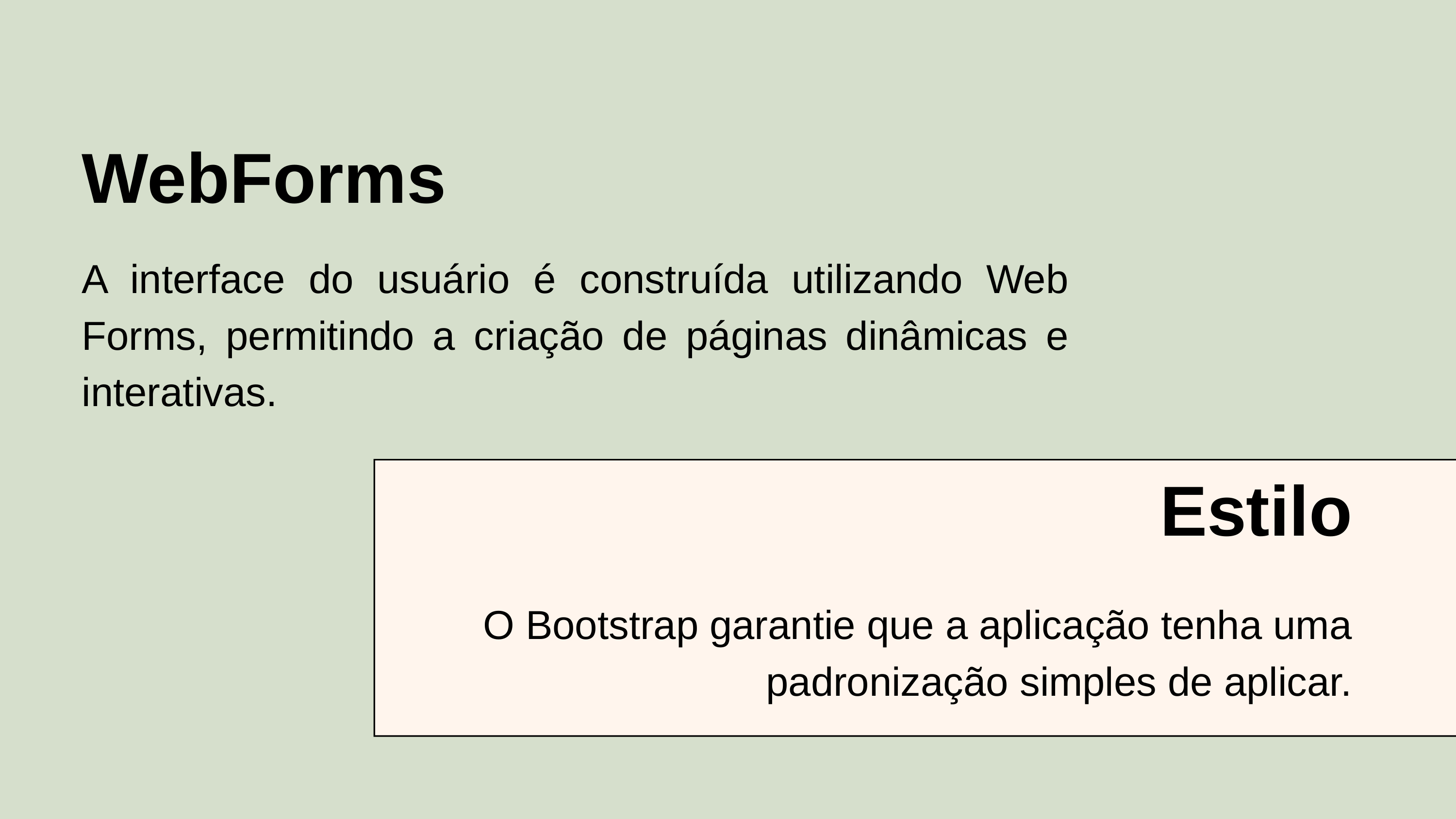

WebForms
A interface do usuário é construída utilizando Web Forms, permitindo a criação de páginas dinâmicas e interativas.

Estilo
O Bootstrap garantie que a aplicação tenha uma padronização simples de aplicar.